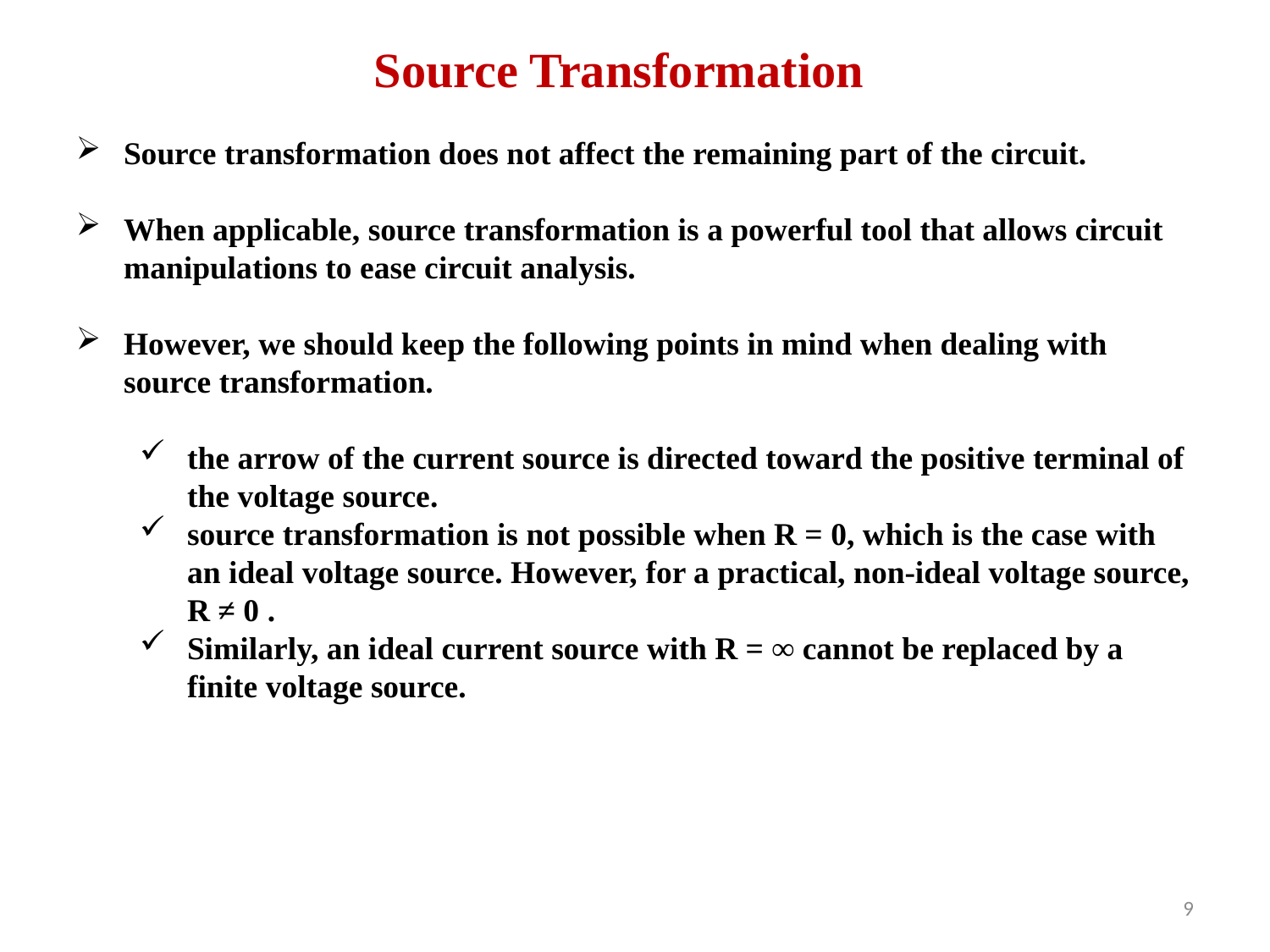

Source Transformation
Source transformation does not affect the remaining part of the circuit.

When applicable, source transformation is a powerful tool that allows circuit manipulations to ease circuit analysis.

However, we should keep the following points in mind when dealing with source transformation.

the arrow of the current source is directed toward the positive terminal of the voltage source.
source transformation is not possible when R = 0, which is the case with an ideal voltage source. However, for a practical, non-ideal voltage source, R ≠ 0 .
Similarly, an ideal current source with R = ∞ cannot be replaced by a finite voltage source.
9